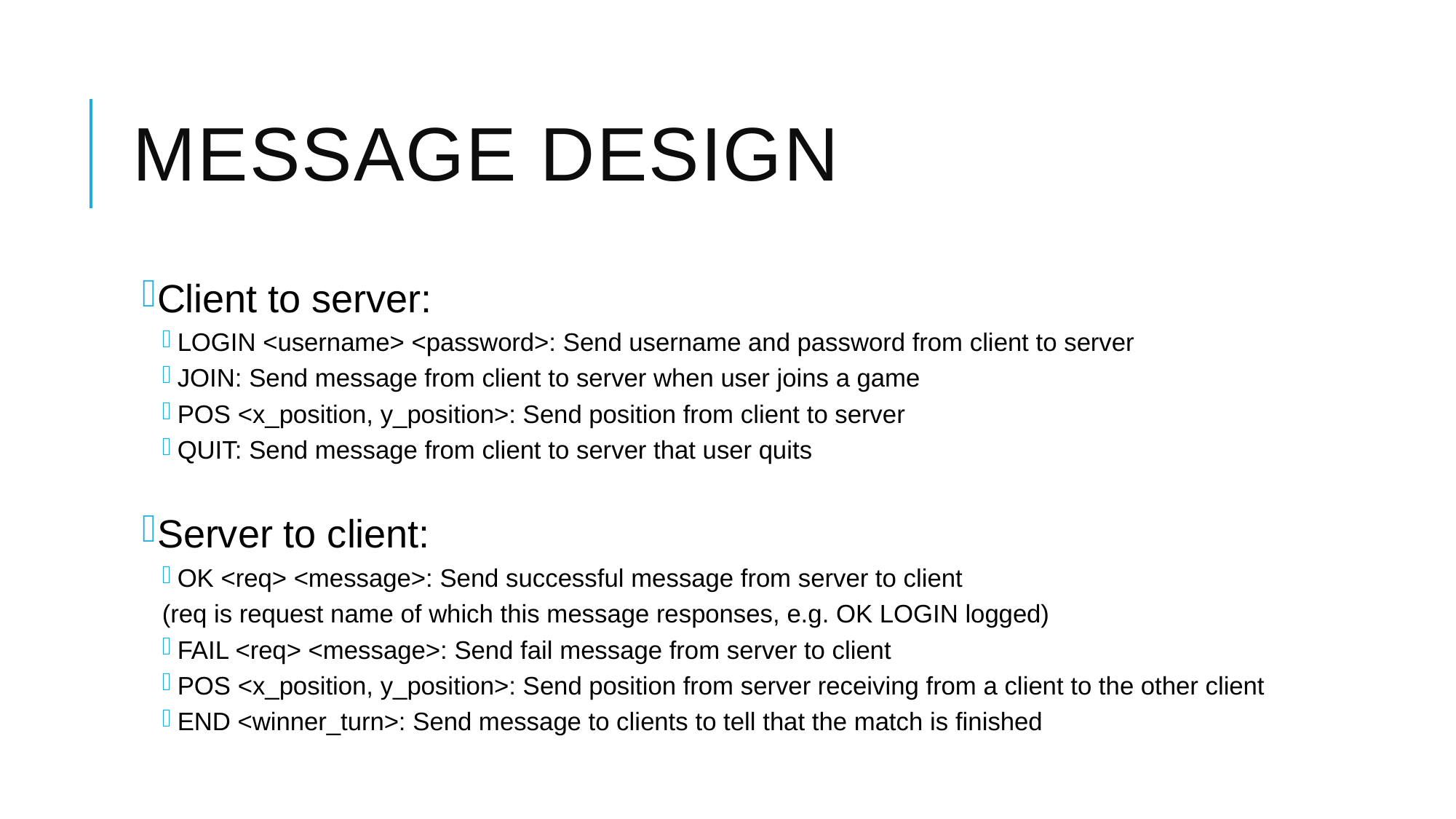

# Message design
Client to server:
LOGIN <username> <password>: Send username and password from client to server
JOIN: Send message from client to server when user joins a game
POS <x_position, y_position>: Send position from client to server
QUIT: Send message from client to server that user quits

Server to client:
OK <req> <message>: Send successful message from server to client
	(req is request name of which this message responses, e.g. OK LOGIN logged)
FAIL <req> <message>: Send fail message from server to client
POS <x_position, y_position>: Send position from server receiving from a client to the other client
END <winner_turn>: Send message to clients to tell that the match is finished